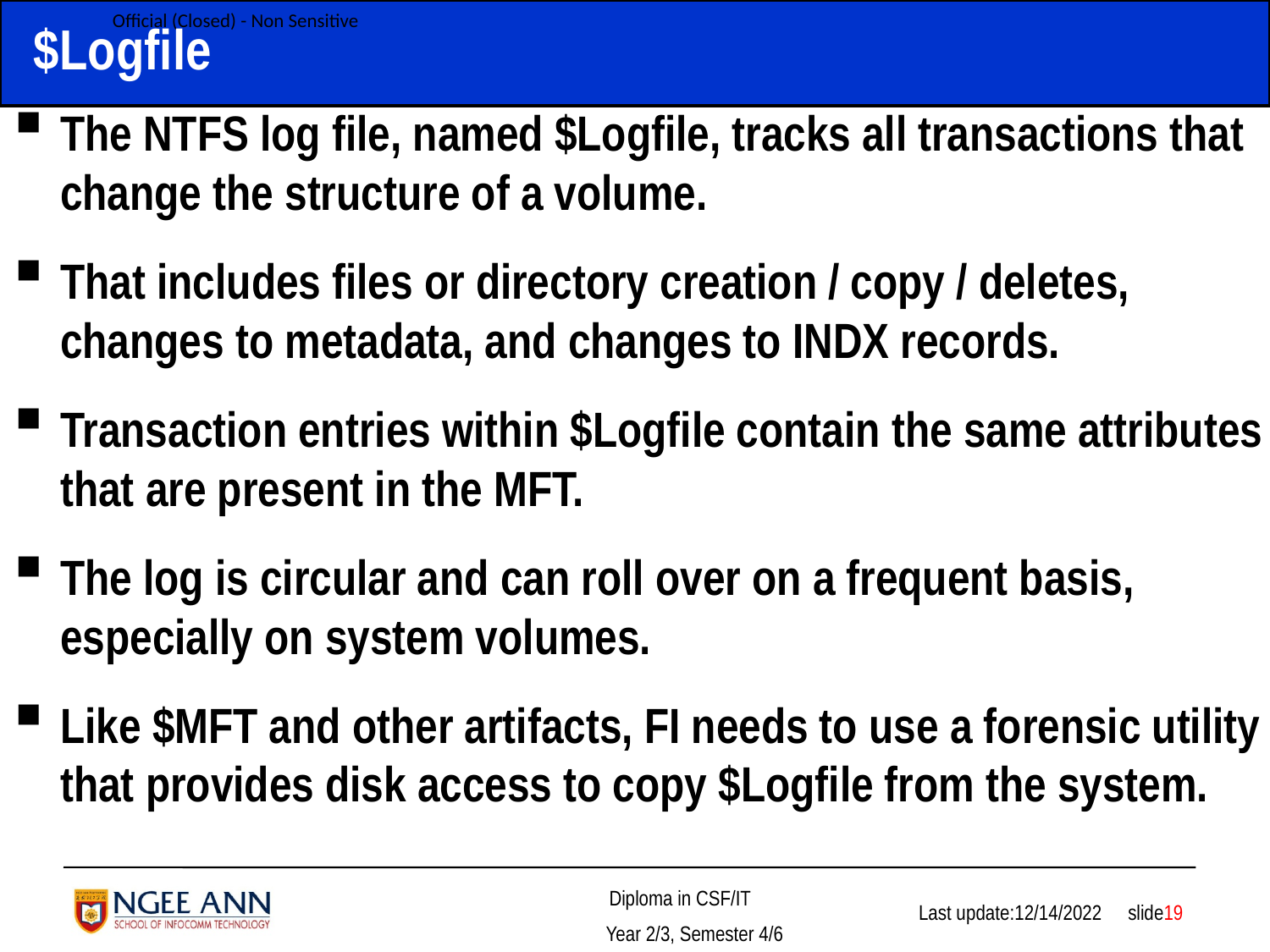

# $Logfile
The NTFS log file, named $Logfile, tracks all transactions that change the structure of a volume.

That includes files or directory creation / copy / deletes, changes to metadata, and changes to INDX records.

Transaction entries within $Logfile contain the same attributes that are present in the MFT.

The log is circular and can roll over on a frequent basis, especially on system volumes.

Like $MFT and other artifacts, FI needs to use a forensic utility that provides disk access to copy $Logfile from the system.
    slide19